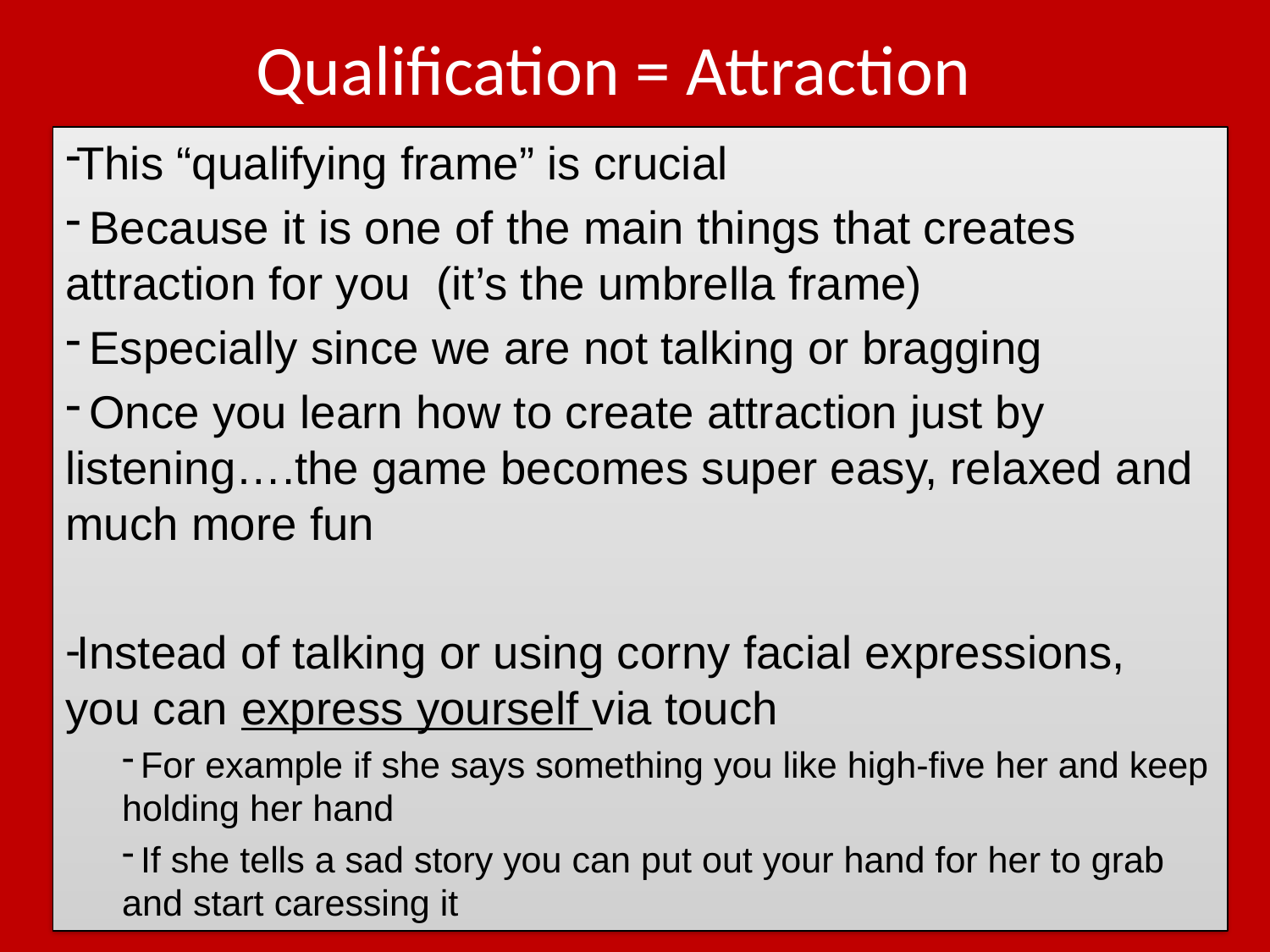

# Qualification = Attraction
This “qualifying frame” is crucial
 Because it is one of the main things that creates attraction for you  (it’s the umbrella frame)
 Especially since we are not talking or bragging
 Once you learn how to create attraction just by listening….the game becomes super easy, relaxed and much more fun

Instead of talking or using corny facial expressions, you can express yourself via touch
 For example if she says something you like high-five her and keep holding her hand
 If she tells a sad story you can put out your hand for her to grab and start caressing it